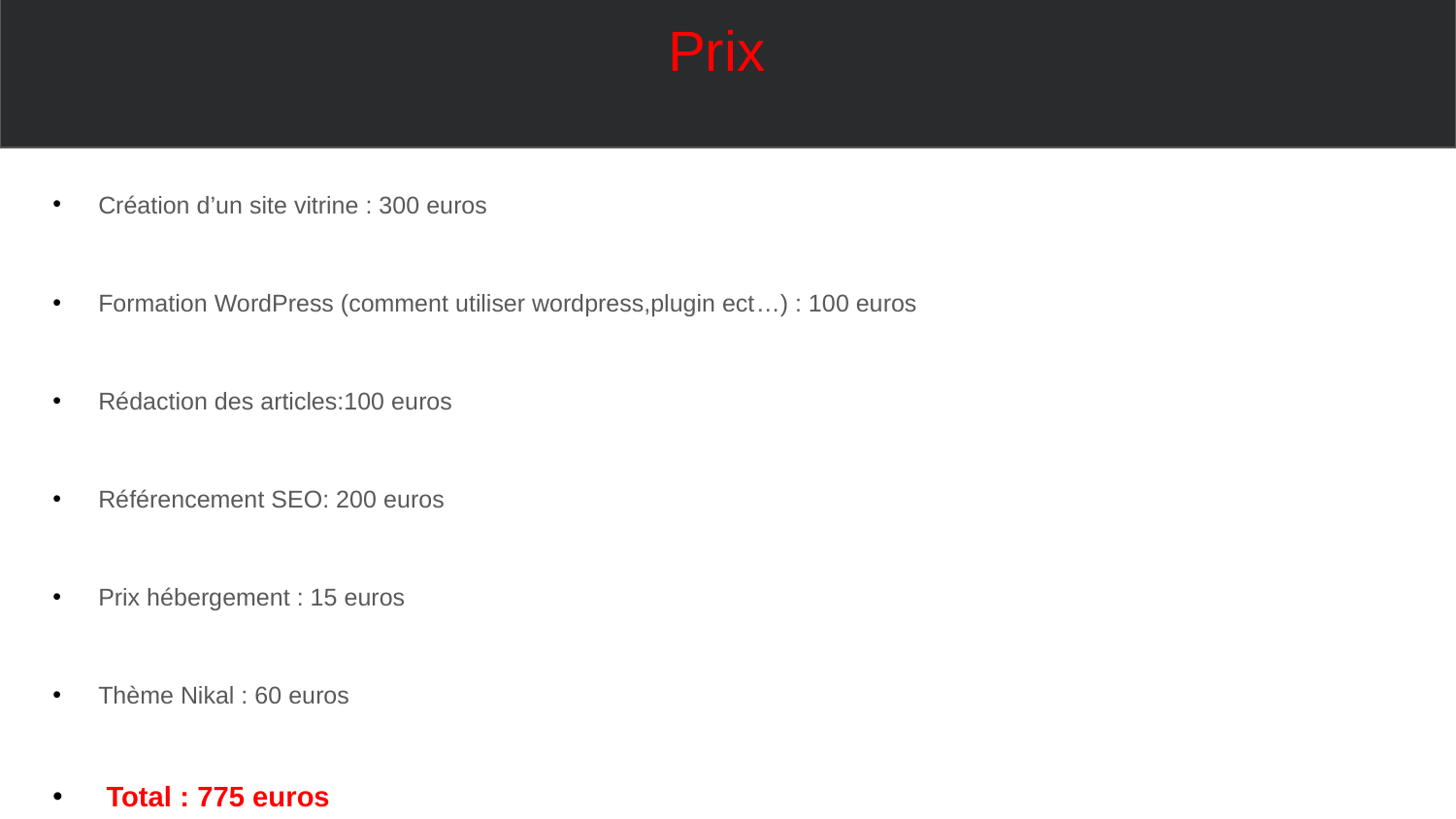

# Prix

Création d’un site vitrine : 300 euros
Formation WordPress (comment utiliser wordpress,plugin ect…) : 100 euros
Rédaction des articles:100 euros
Référencement SEO: 200 euros
Prix hébergement : 15 euros
Thème Nikal : 60 euros
 Total : 775 euros